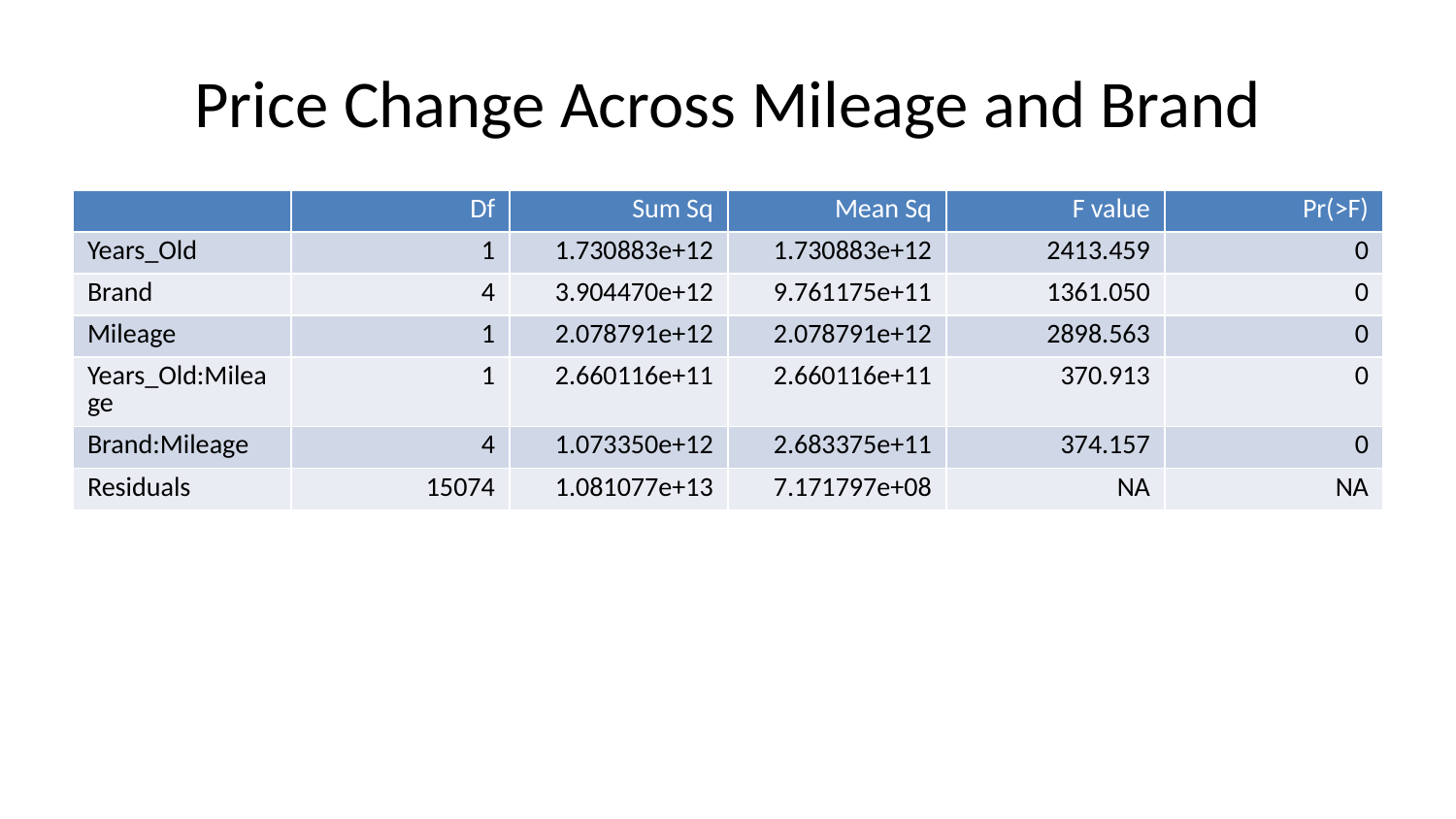

# Price Change Across Mileage and Brand
|  | Df | Sum Sq | Mean Sq | F value | Pr(>F) |
| --- | --- | --- | --- | --- | --- |
| Years\_Old | 1 | 1.730883e+12 | 1.730883e+12 | 2413.459 | 0 |
| Brand | 4 | 3.904470e+12 | 9.761175e+11 | 1361.050 | 0 |
| Mileage | 1 | 2.078791e+12 | 2.078791e+12 | 2898.563 | 0 |
| Years\_Old:Mileage | 1 | 2.660116e+11 | 2.660116e+11 | 370.913 | 0 |
| Brand:Mileage | 4 | 1.073350e+12 | 2.683375e+11 | 374.157 | 0 |
| Residuals | 15074 | 1.081077e+13 | 7.171797e+08 | NA | NA |